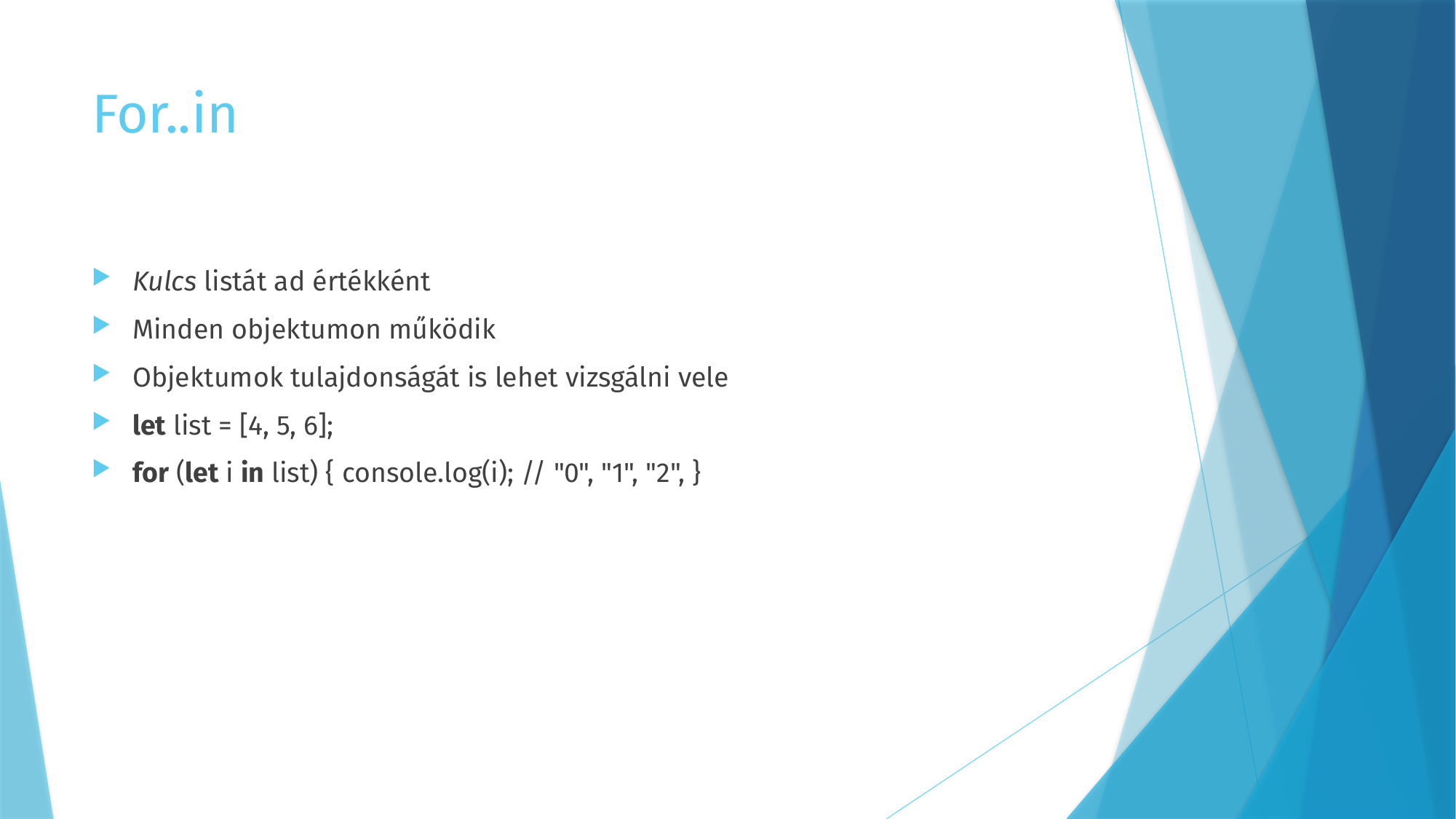

# For..in
Kulcs listát ad értékként
Minden objektumon működik
Objektumok tulajdonságát is lehet vizsgálni vele
let list = [4, 5, 6];
for (let i in list) { console.log(i); // "0", "1", "2", }